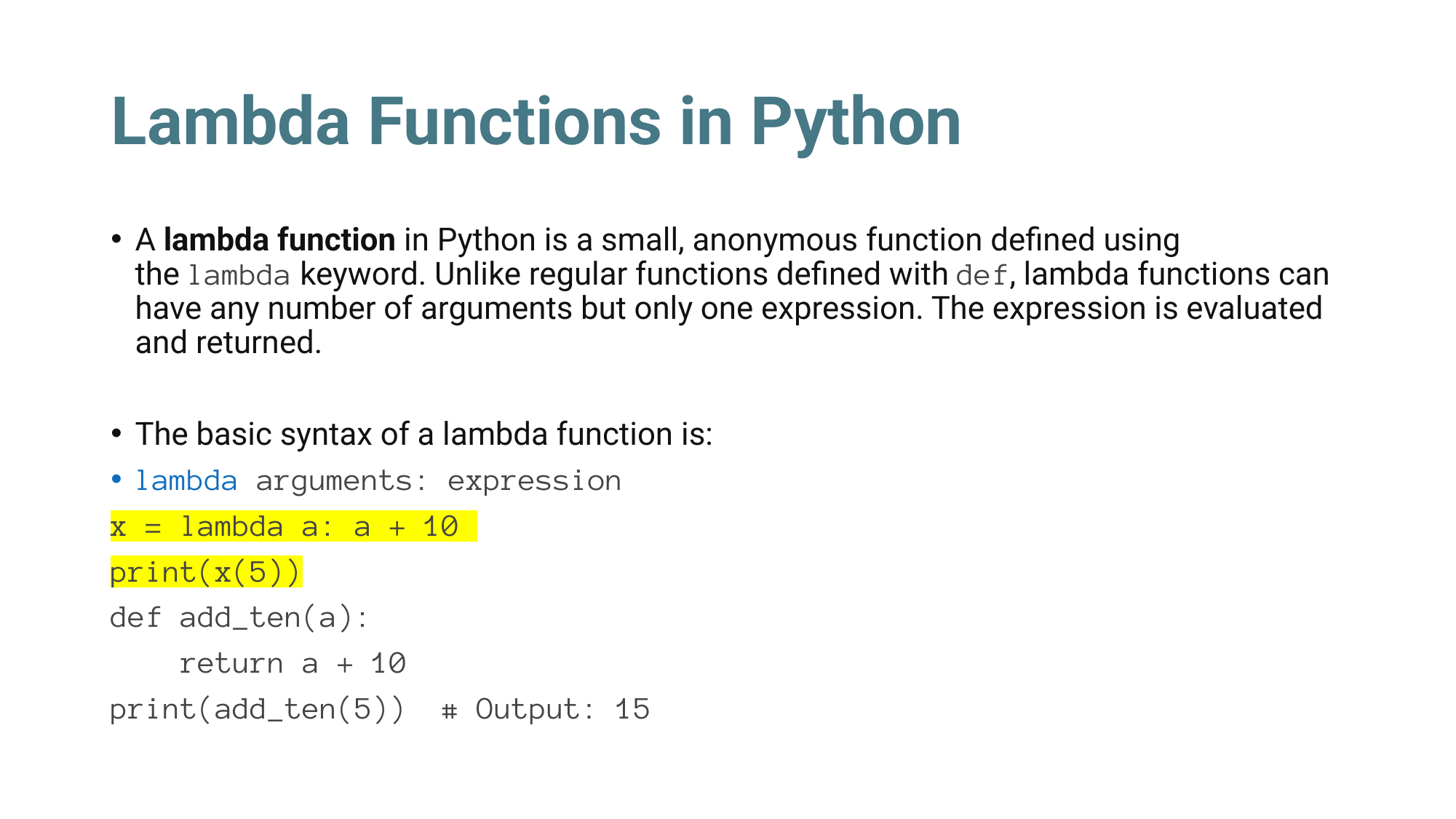

# Lambda Functions in Python
A lambda function in Python is a small, anonymous function defined using the lambda keyword. Unlike regular functions defined with def, lambda functions can have any number of arguments but only one expression. The expression is evaluated and returned.

The basic syntax of a lambda function is:
lambda arguments: expression
x = lambda a: a + 10
print(x(5))
def add_ten(a):
    return a + 10
print(add_ten(5))  # Output: 15